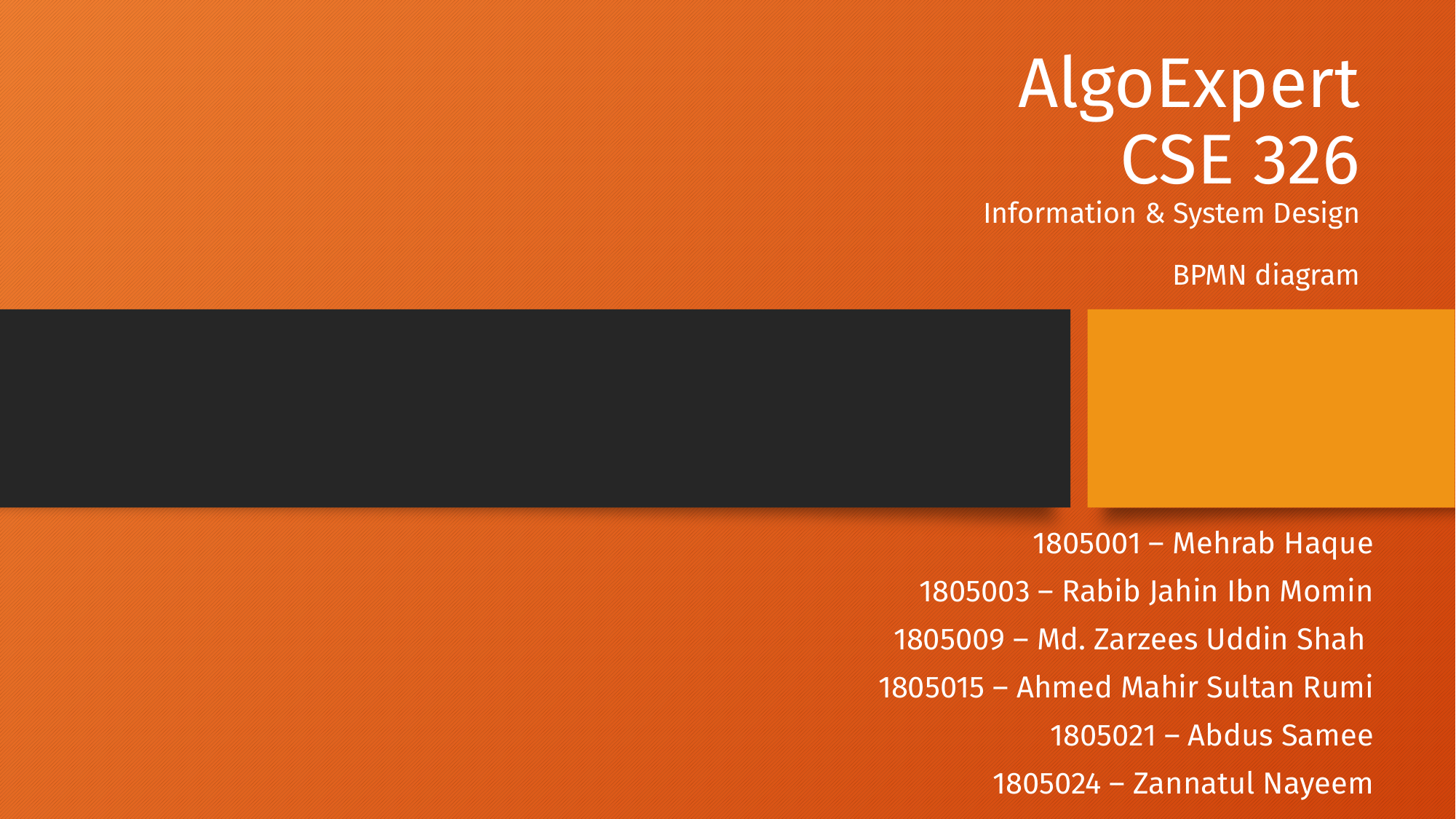

# AlgoExpert CSE 326 Information & System Design BPMN diagram
1805001 – Mehrab Haque
1805003 – Rabib Jahin Ibn Momin
1805009 – Md. Zarzees Uddin Shah
1805015 – Ahmed Mahir Sultan Rumi
1805021 – Abdus Samee
1805024 – Zannatul Nayeem